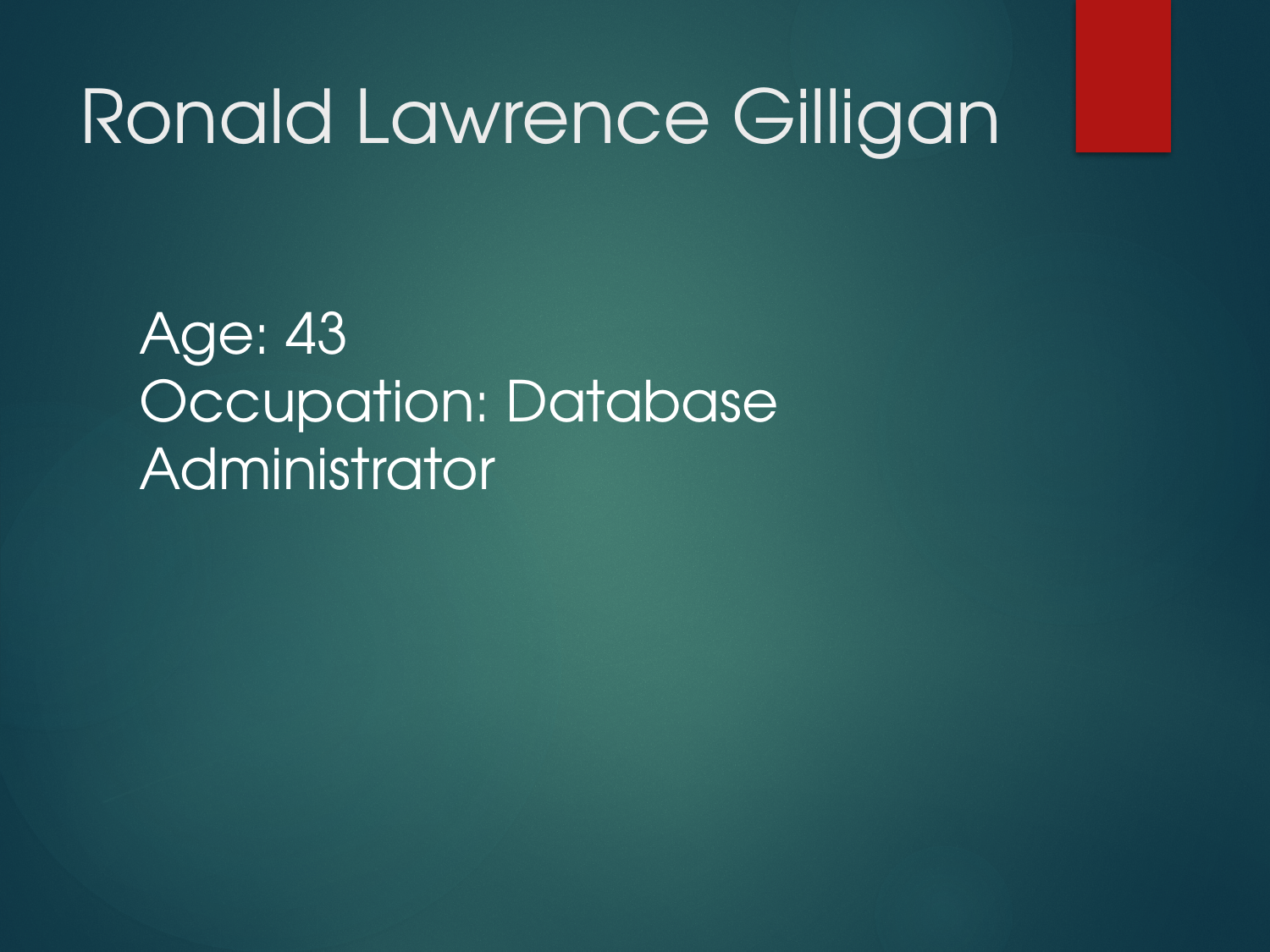

# Ronald Lawrence Gilligan

Age: 43
Occupation: Database Administrator